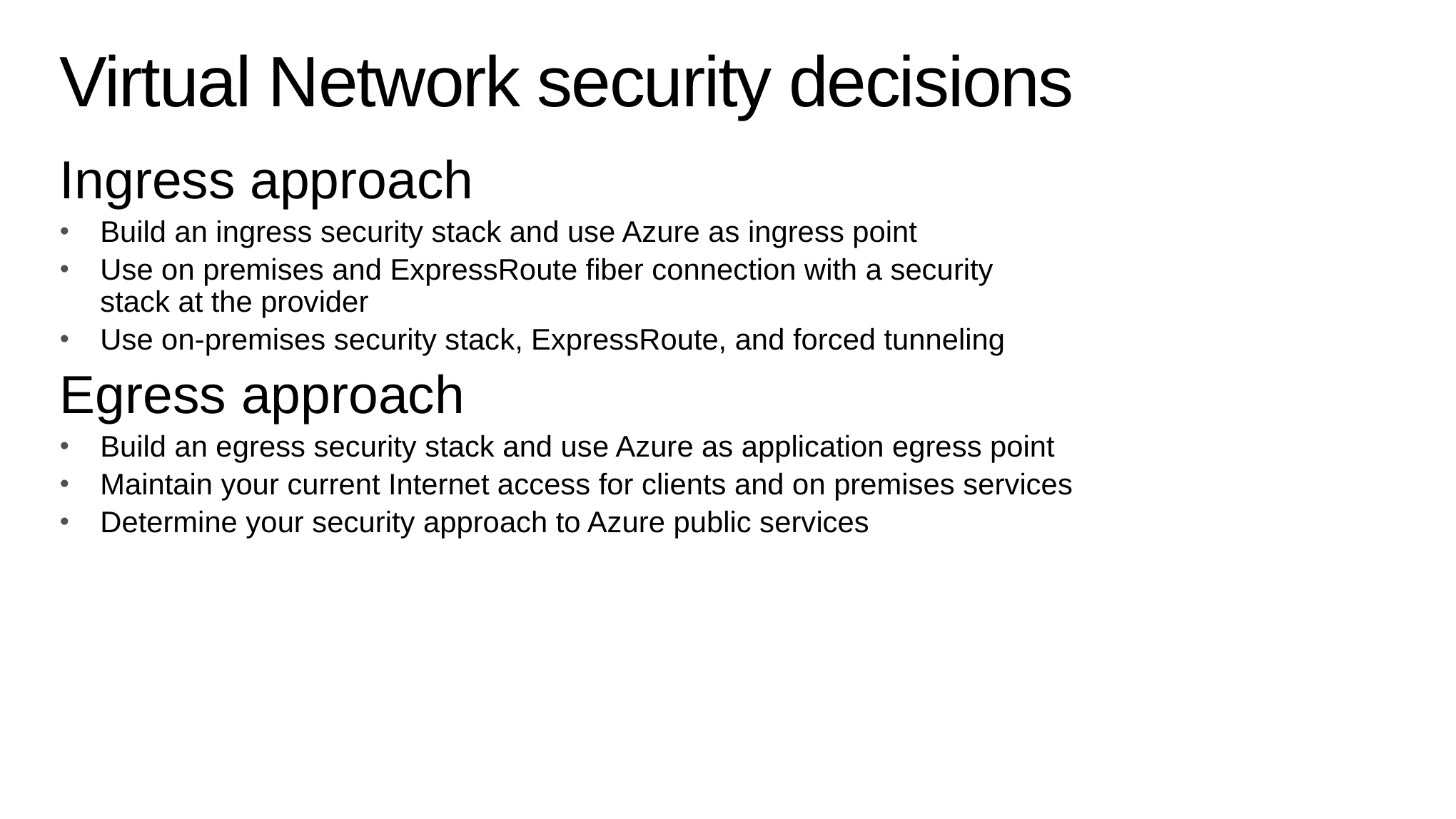

# Virtual Network security decisions
Ingress approach
Build an ingress security stack and use Azure as ingress point
Use on premises and ExpressRoute fiber connection with a security
stack at the provider
Use on-premises security stack, ExpressRoute, and forced tunneling
Egress approach
Build an egress security stack and use Azure as application egress point
Maintain your current Internet access for clients and on premises services
Determine your security approach to Azure public services